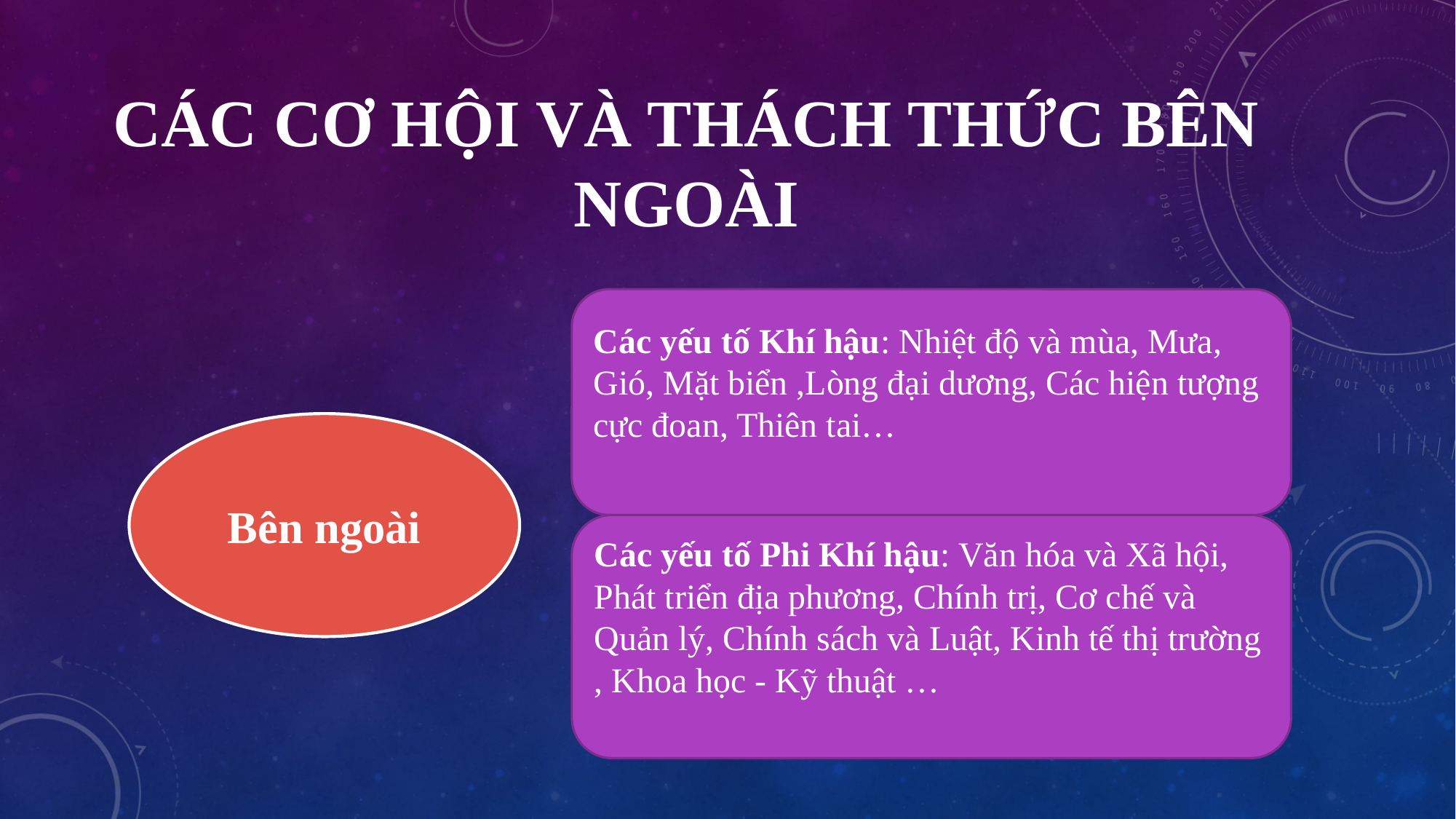

# Các Cơ hội và Thách thức Bên ngoài
Các yếu tố Khí hậu: Nhiệt độ và mùa, Mưa, Gió, Mặt biển ,Lòng đại dương, Các hiện tượng cực đoan, Thiên tai…

Bên ngoài
Các yếu tố Phi Khí hậu: Văn hóa và Xã hội, Phát triển địa phương, Chính trị, Cơ chế và Quản lý, Chính sách và Luật, Kinh tế thị trường , Khoa học - Kỹ thuật …